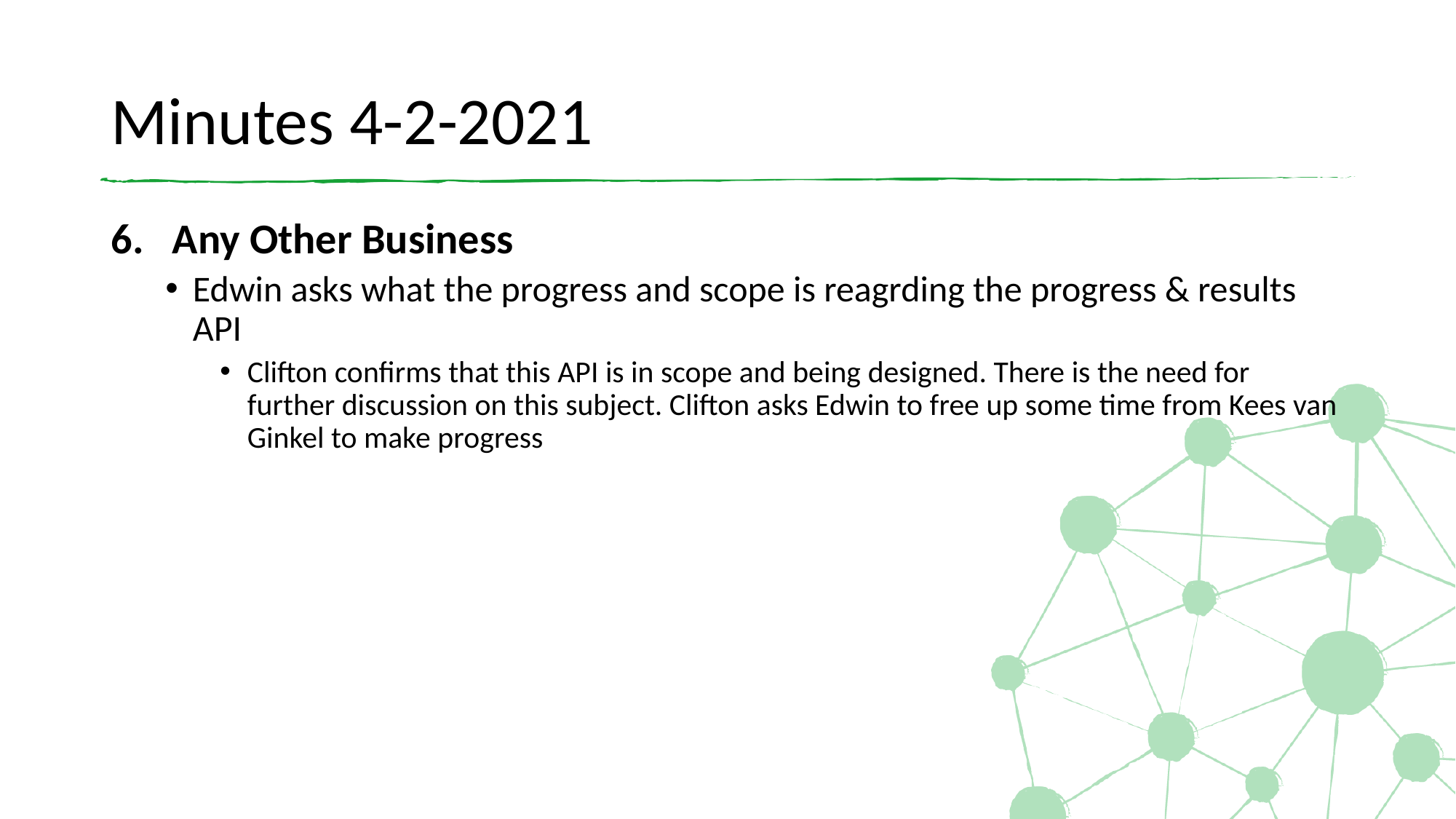

# Minutes 4-2-2021
Any Other Business
Edwin asks what the progress and scope is reagrding the progress & results API
Clifton confirms that this API is in scope and being designed. There is the need for further discussion on this subject. Clifton asks Edwin to free up some time from Kees van Ginkel to make progress